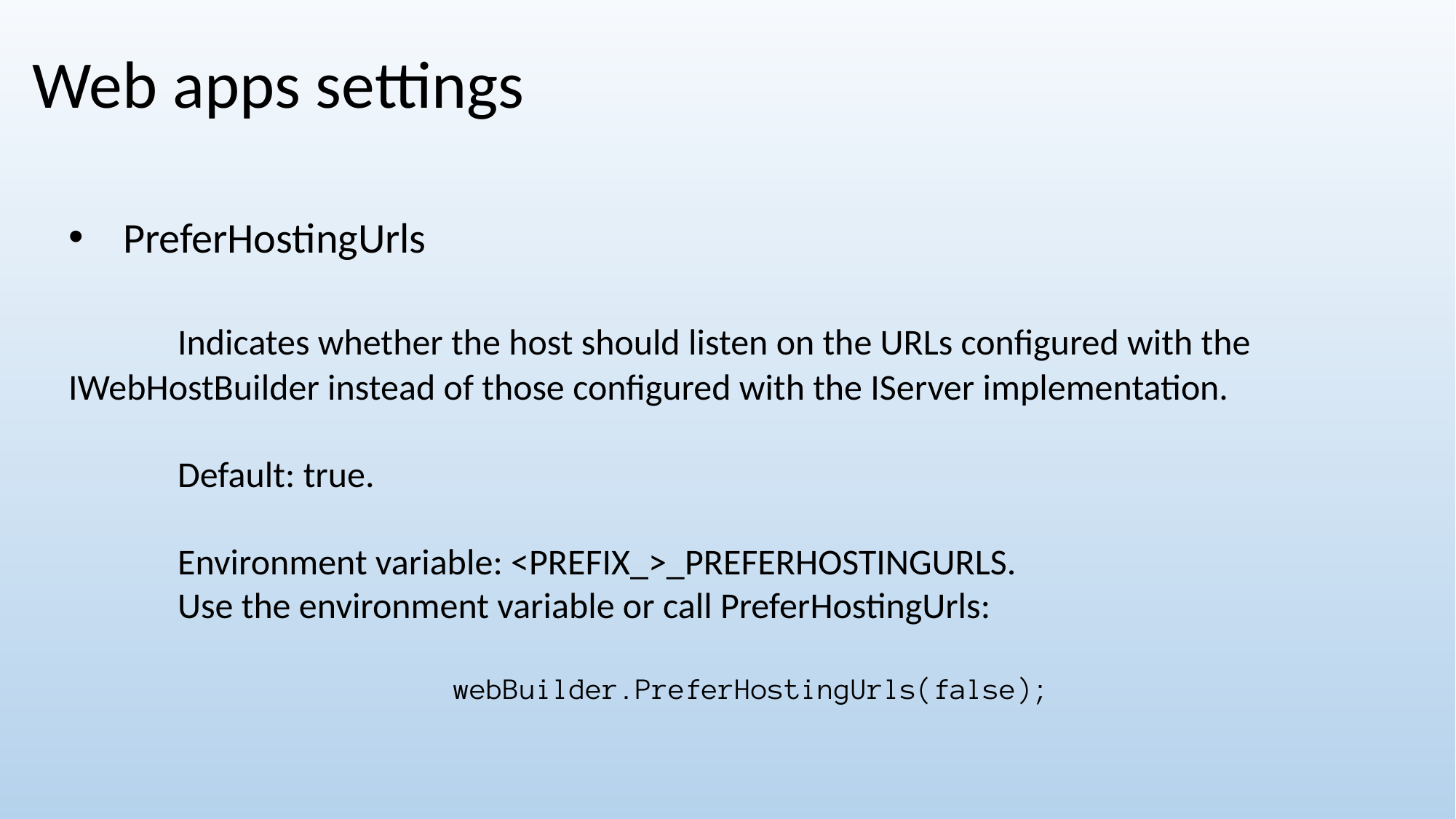

# Web apps settings
PreferHostingUrls

	Indicates whether the host should listen on the URLs configured with the 	IWebHostBuilder instead of those configured with the IServer implementation.

	Default: true.

	Environment variable: <PREFIX_>_PREFERHOSTINGURLS.
	Use the environment variable or call PreferHostingUrls:

webBuilder.PreferHostingUrls(false);